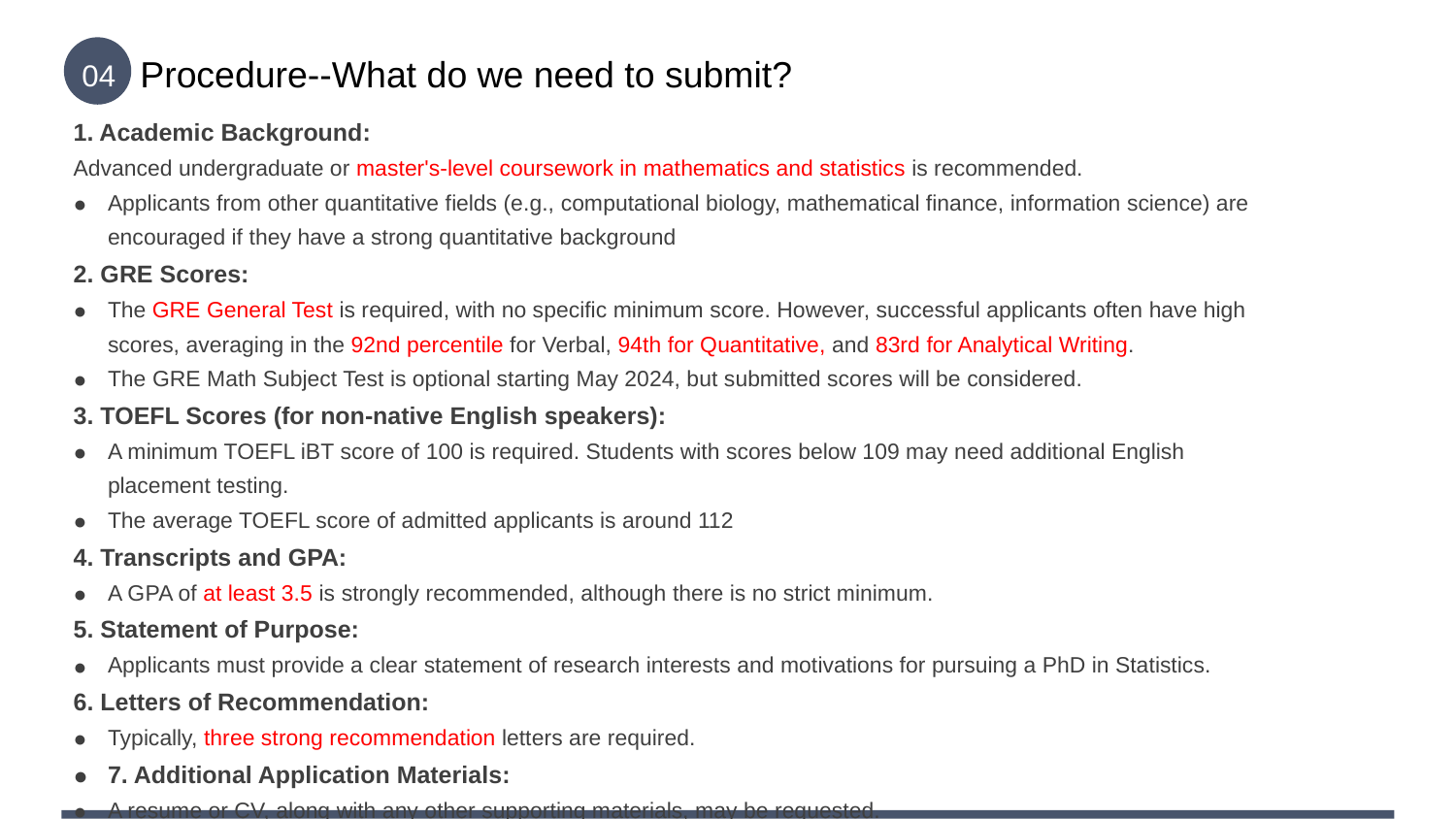

04
Procedure--What do we need to submit?
1. Academic Background:
Advanced undergraduate or master's-level coursework in mathematics and statistics is recommended.
Applicants from other quantitative fields (e.g., computational biology, mathematical finance, information science) are encouraged if they have a strong quantitative background​
2. GRE Scores:
The GRE General Test is required, with no specific minimum score. However, successful applicants often have high scores, averaging in the 92nd percentile for Verbal, 94th for Quantitative, and 83rd for Analytical Writing​.
The GRE Math Subject Test is optional starting May 2024, but submitted scores will be considered.
3. TOEFL Scores (for non-native English speakers):
A minimum TOEFL iBT score of 100 is required. Students with scores below 109 may need additional English placement testing.
The average TOEFL score of admitted applicants is around 112​
4. Transcripts and GPA:
A GPA of at least 3.5 is strongly recommended, although there is no strict minimum.
5. Statement of Purpose:
Applicants must provide a clear statement of research interests and motivations for pursuing a PhD in Statistics.
6. Letters of Recommendation:
Typically, three strong recommendation letters are required.
7. Additional Application Materials:
A resume or CV, along with any other supporting materials, may be requested.